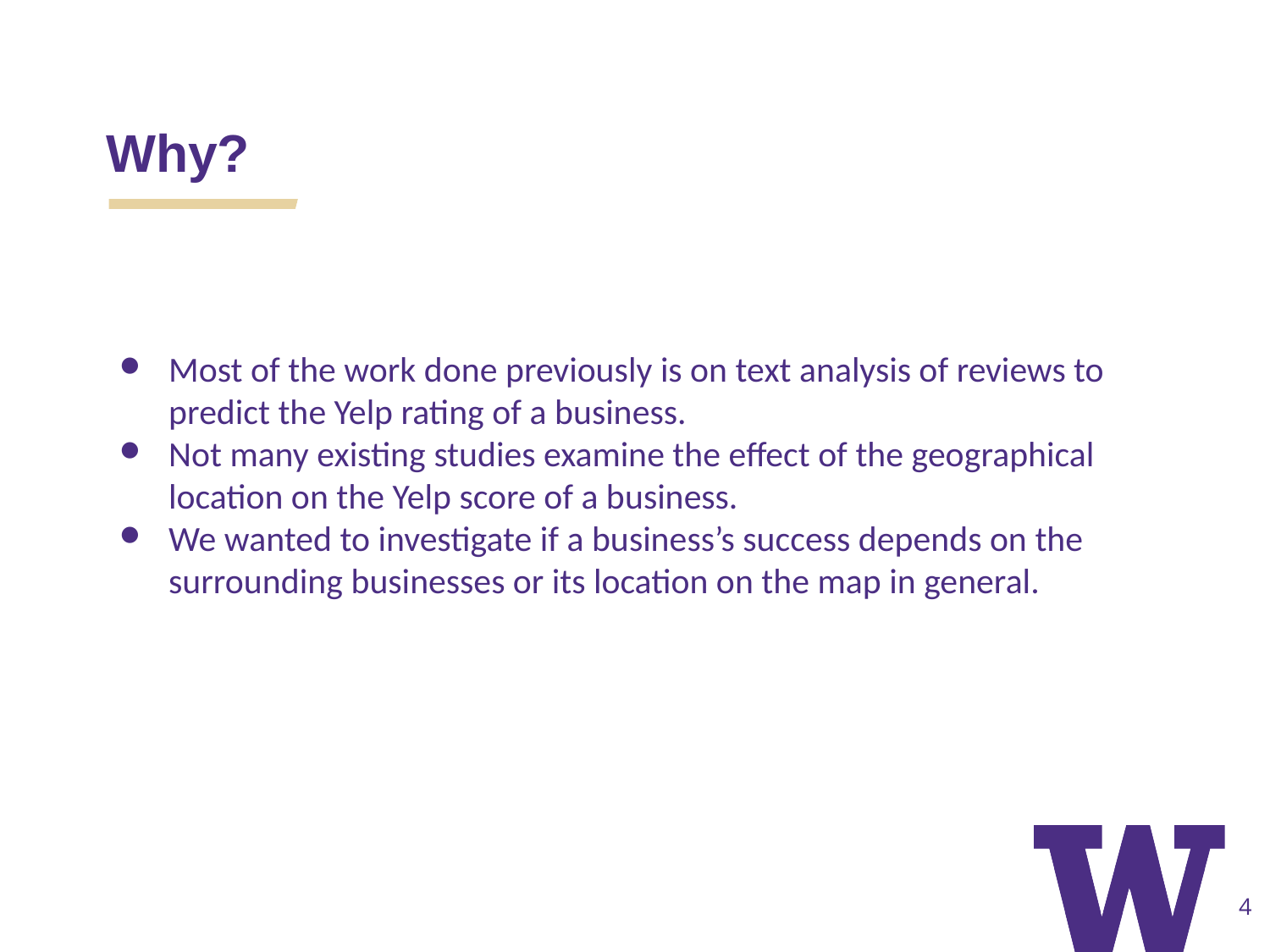

# Why?
Most of the work done previously is on text analysis of reviews to predict the Yelp rating of a business.
Not many existing studies examine the effect of the geographical location on the Yelp score of a business.
We wanted to investigate if a business’s success depends on the surrounding businesses or its location on the map in general.
4